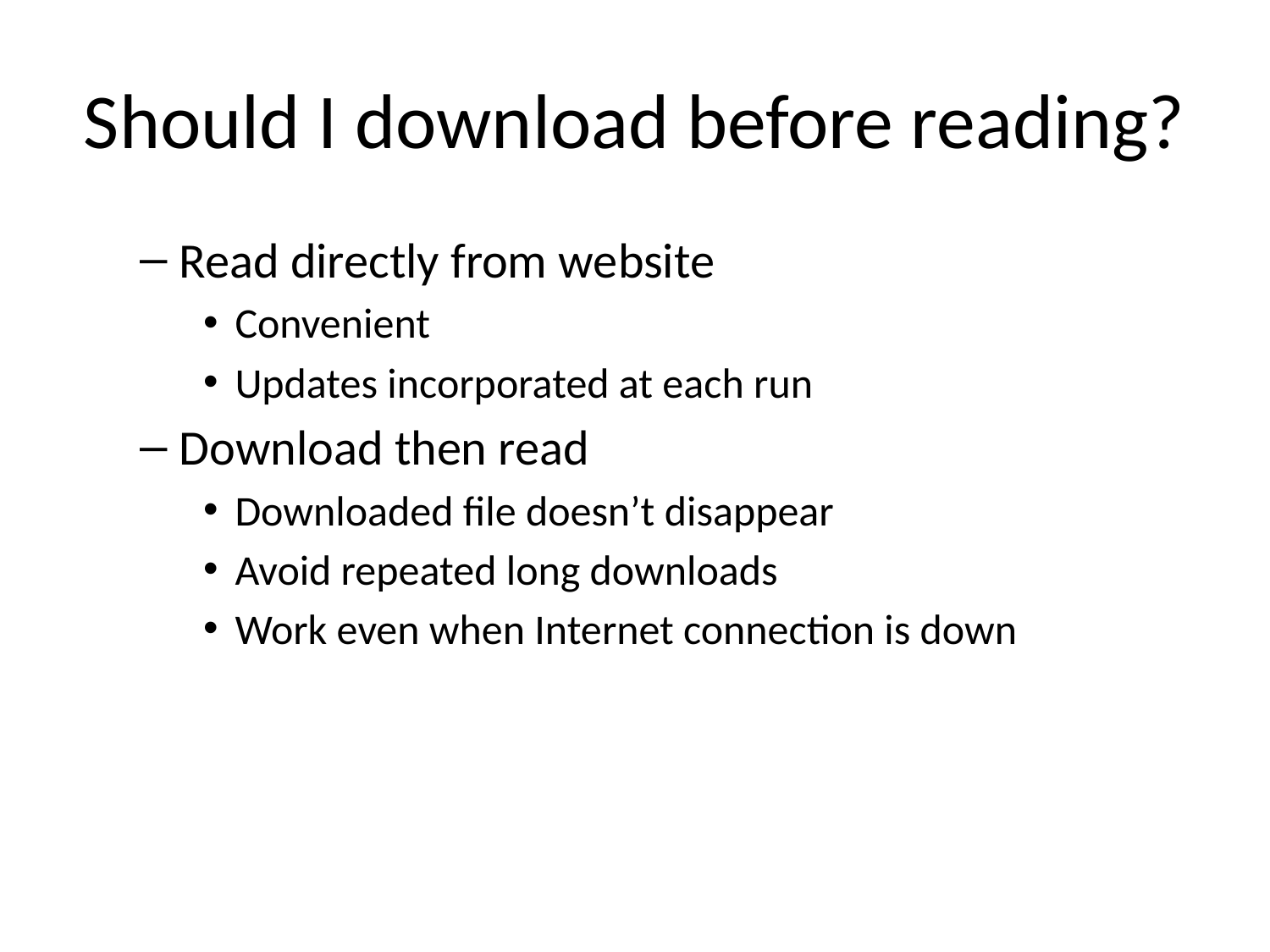

# Should I download before reading?
Read directly from website
Convenient
Updates incorporated at each run
Download then read
Downloaded file doesn’t disappear
Avoid repeated long downloads
Work even when Internet connection is down